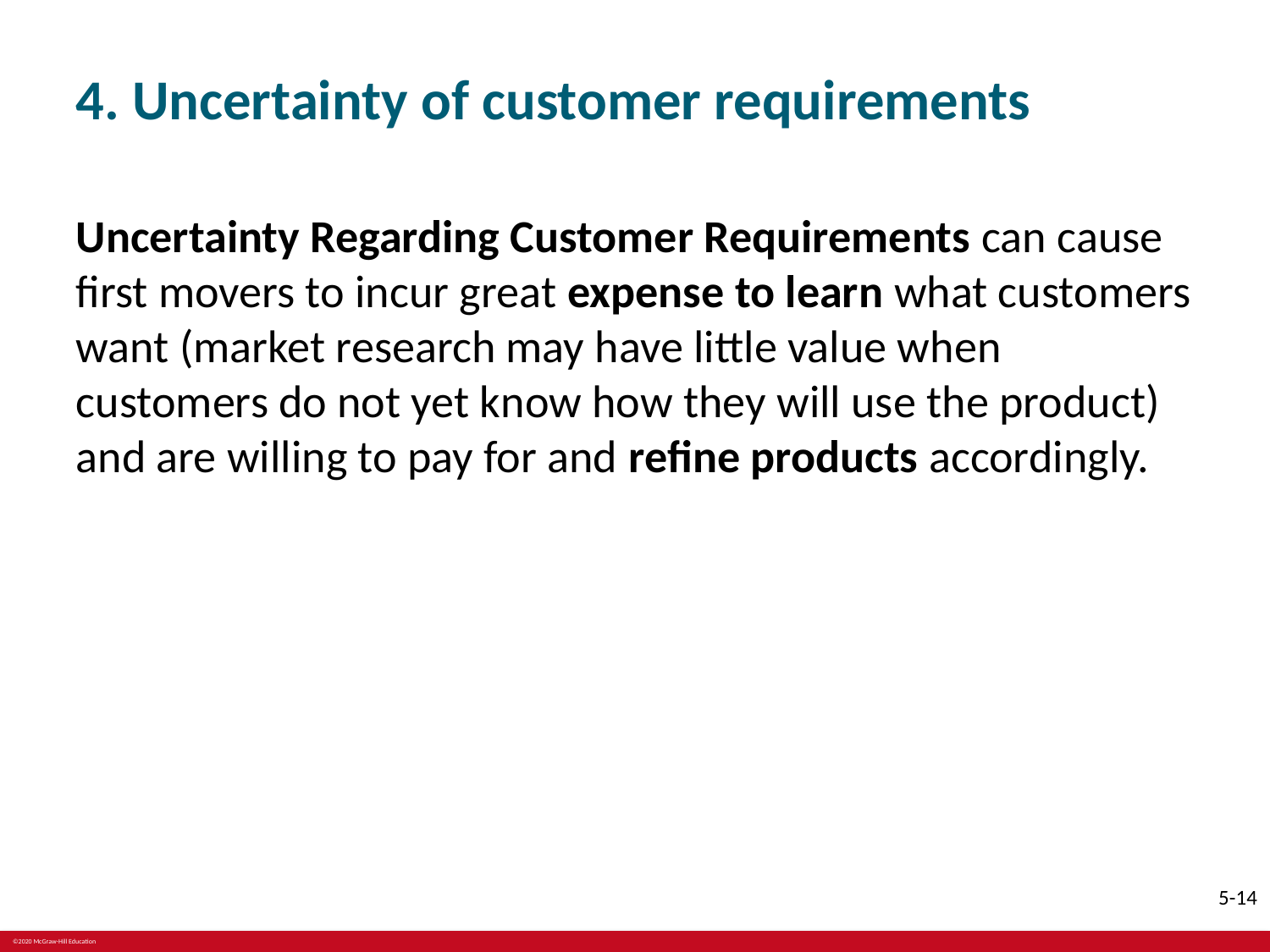

# 4. Uncertainty of customer requirements
Uncertainty Regarding Customer Requirements can cause first movers to incur great expense to learn what customers want (market research may have little value when customers do not yet know how they will use the product) and are willing to pay for and refine products accordingly.